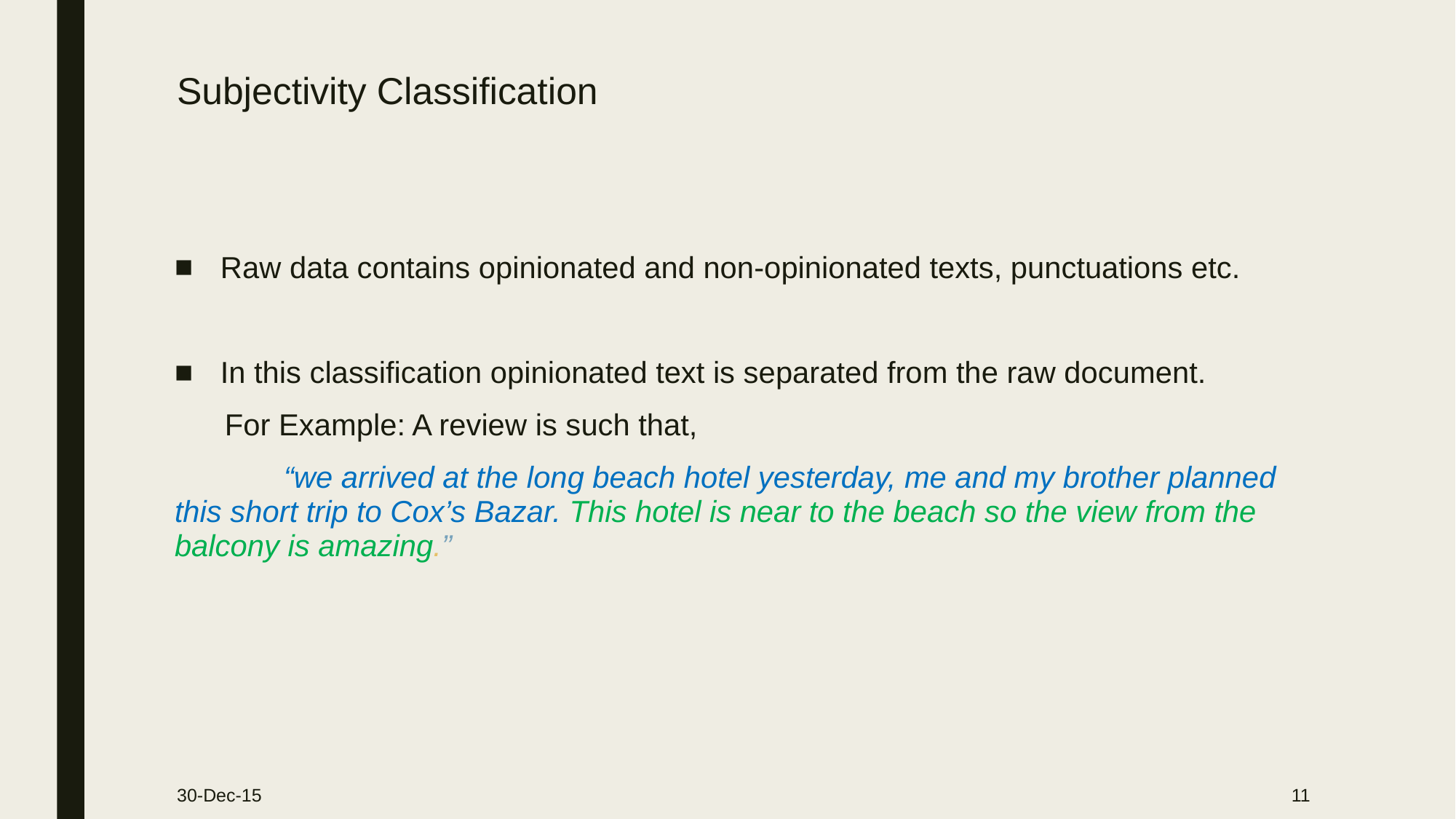

# Subjectivity Classification
Raw data contains opinionated and non-opinionated texts, punctuations etc.

In this classification opinionated text is separated from the raw document.
      For Example: A review is such that,
	“we arrived at the long beach hotel yesterday, me and my brother planned this short trip to Cox’s Bazar. This hotel is near to the beach so the view from the balcony is amazing.”
30-Dec-15
11